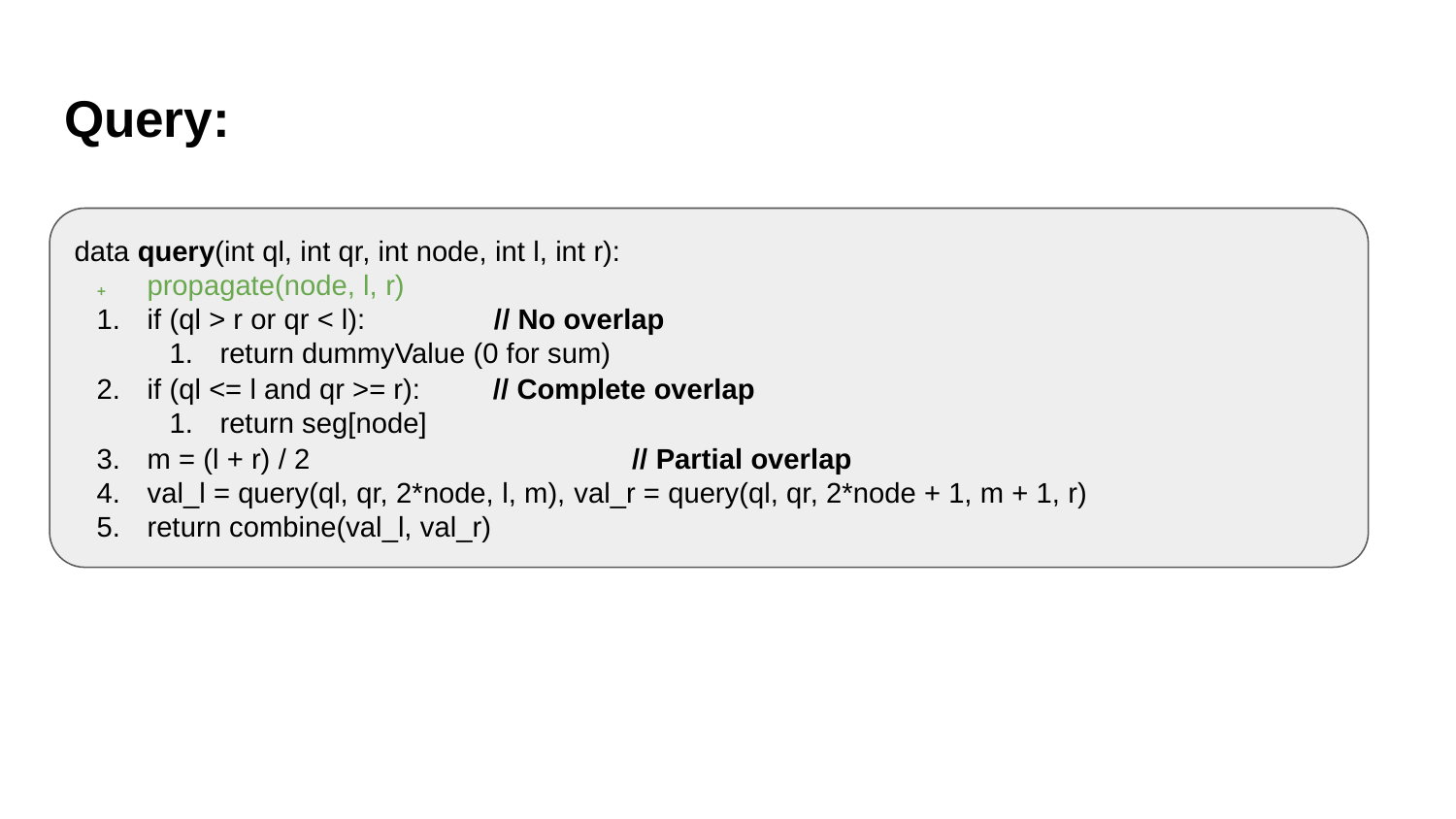

# Query:
data query(int ql, int qr, int node, int l, int r):
propagate(node, l, r)
if (ql > r or qr < l):                // No overlap
return dummyValue (0 for sum)

if (ql <= l and qr >= r):         // Complete overlap
return seg[node]

m = (l + r) / 2		      // Partial overlap
val_l = query(ql, qr, 2*node, l, m), val_r = query(ql, qr, 2*node + 1, m + 1, r)
return combine(val_l, val_r)